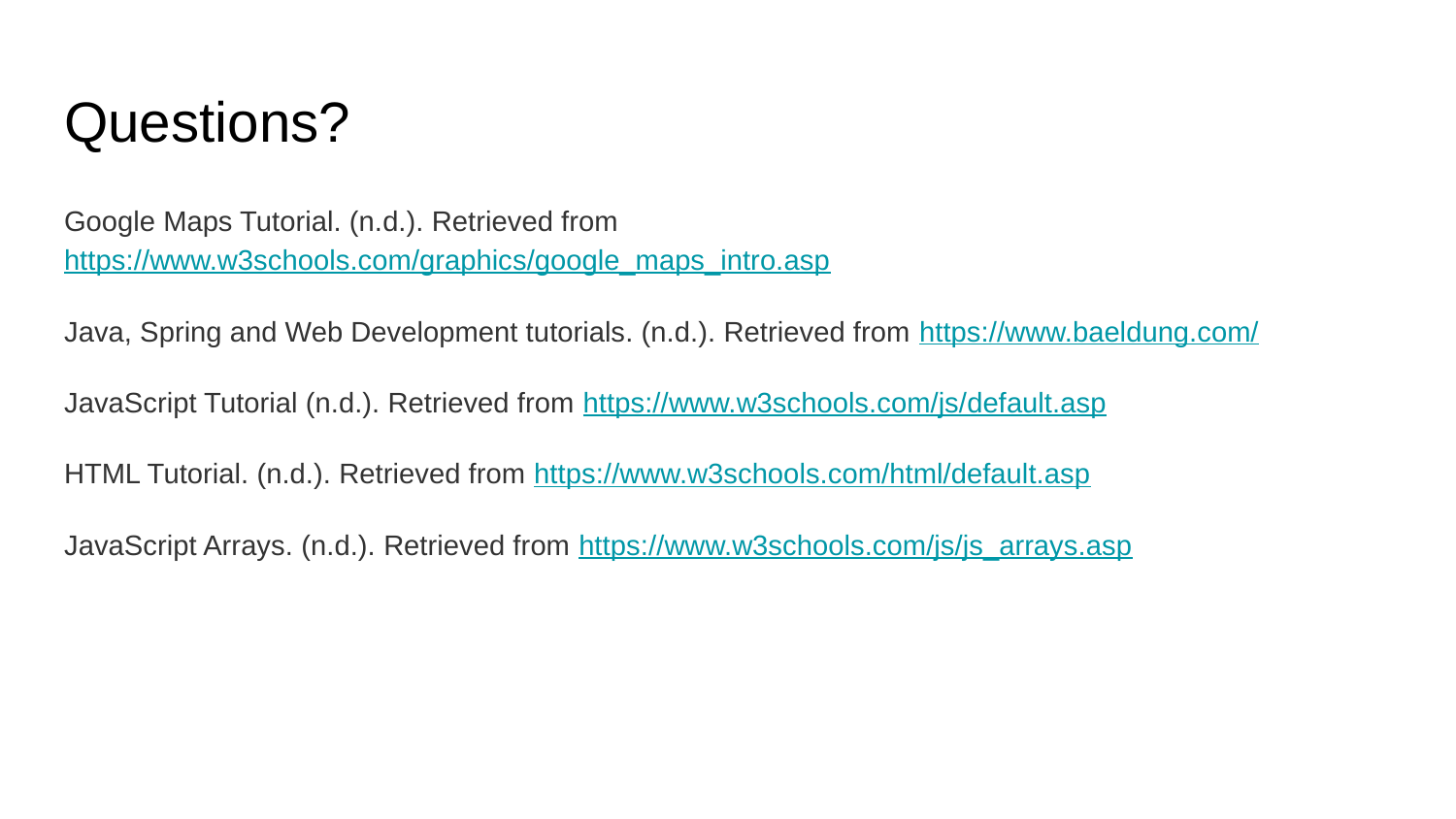

# Questions?
Google Maps Tutorial. (n.d.). Retrieved from https://www.w3schools.com/graphics/google_maps_intro.asp
Java, Spring and Web Development tutorials. (n.d.). Retrieved from https://www.baeldung.com/
JavaScript Tutorial (n.d.). Retrieved from https://www.w3schools.com/js/default.asp
HTML Tutorial. (n.d.). Retrieved from https://www.w3schools.com/html/default.asp
JavaScript Arrays. (n.d.). Retrieved from https://www.w3schools.com/js/js_arrays.asp